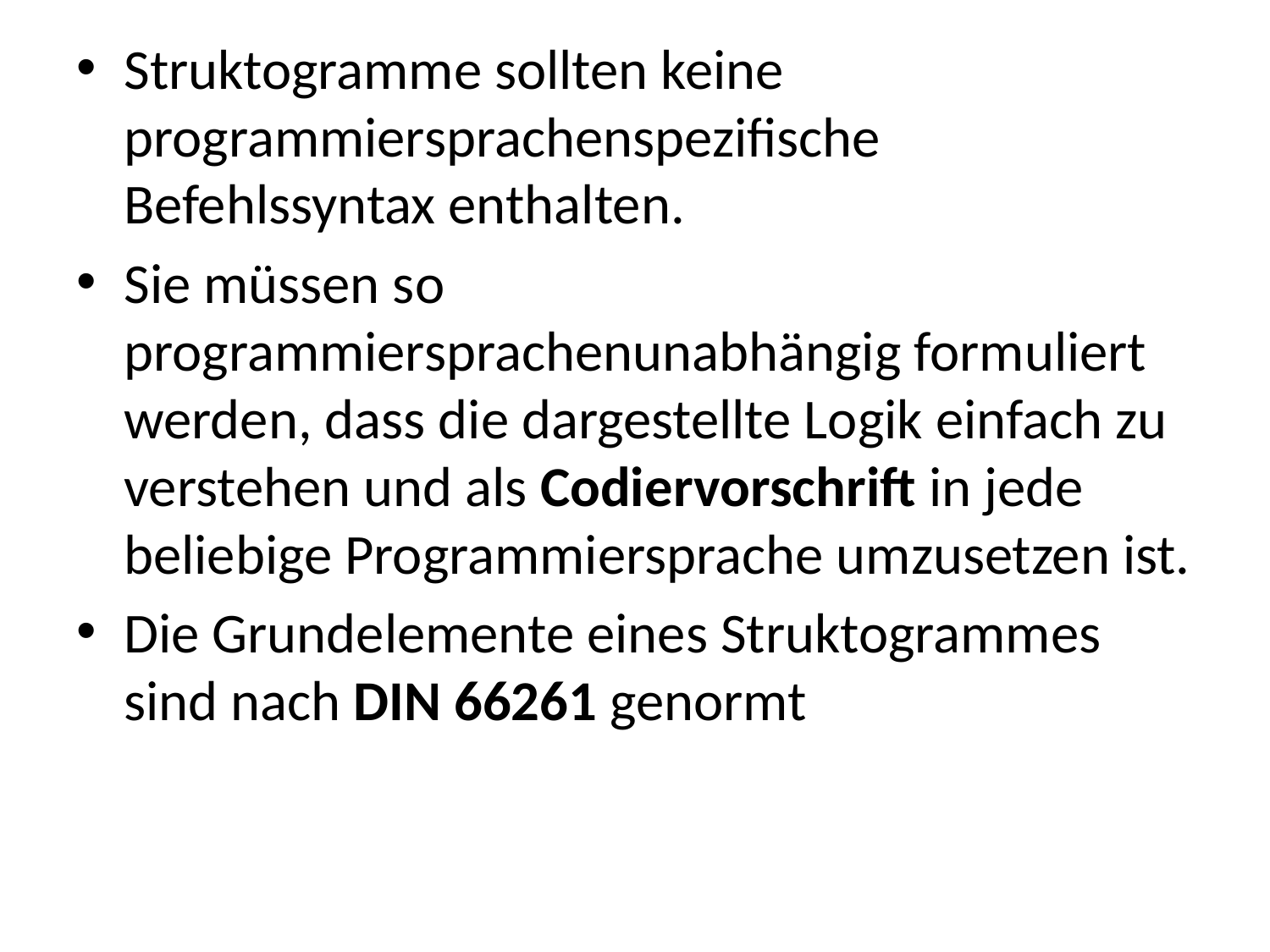

Struktogramme sollten keine programmiersprachenspezifische Befehlssyntax enthalten.
Sie müssen so programmiersprachenunabhängig formuliert werden, dass die dargestellte Logik einfach zu verstehen und als Codiervorschrift in jede beliebige Programmiersprache umzusetzen ist.
Die Grundelemente eines Struktogrammes sind nach DIN 66261 genormt